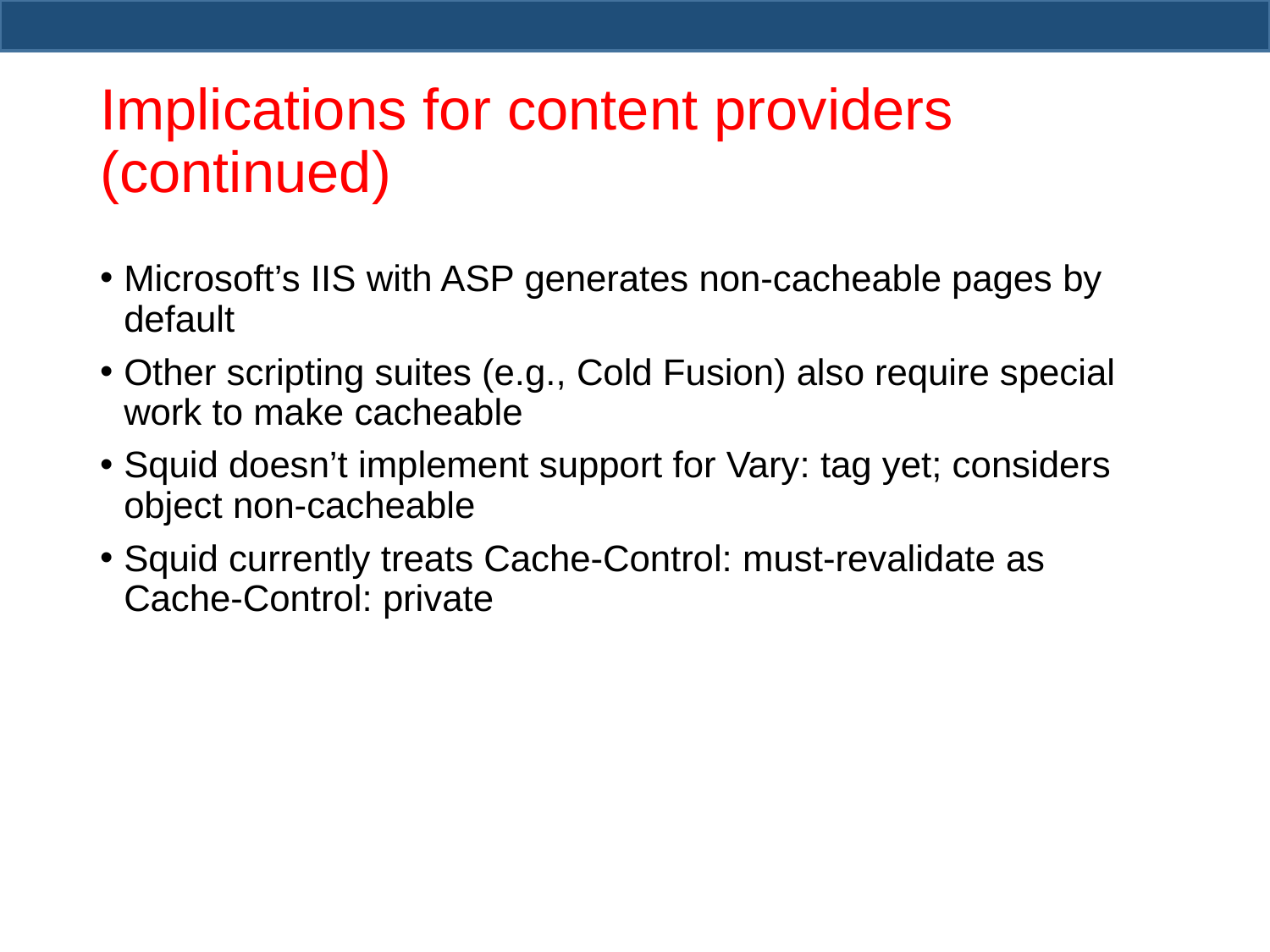

# Implications for content providers (continued)
Microsoft’s IIS with ASP generates non-cacheable pages by default
Other scripting suites (e.g., Cold Fusion) also require special work to make cacheable
Squid doesn’t implement support for Vary: tag yet; considers object non-cacheable
Squid currently treats Cache-Control: must-revalidate as Cache-Control: private